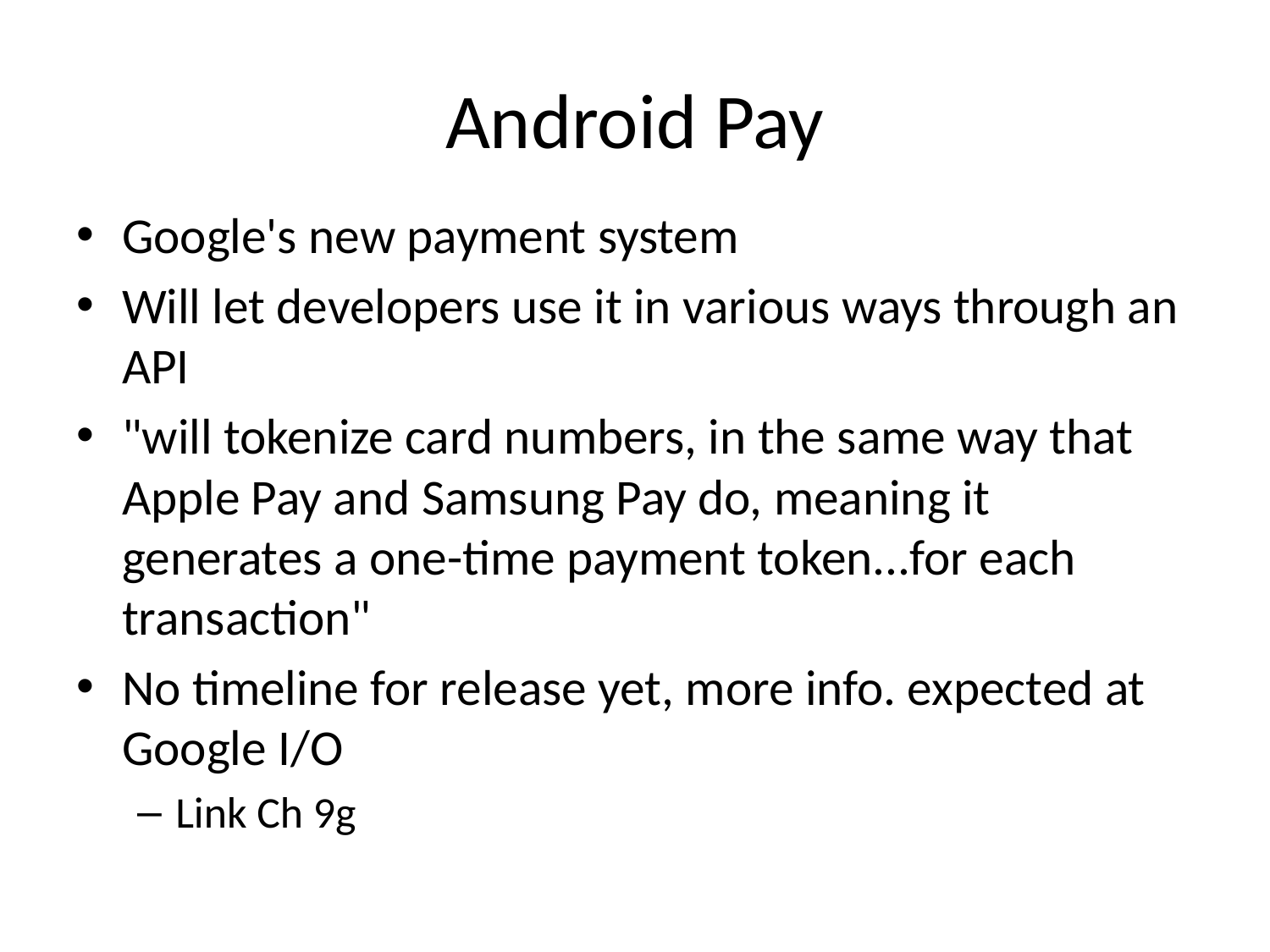

# Android Pay
Google's new payment system
Will let developers use it in various ways through an API
"will tokenize card numbers, in the same way that Apple Pay and Samsung Pay do, meaning it generates a one-time payment token...for each transaction"
No timeline for release yet, more info. expected at Google I/O
Link Ch 9g